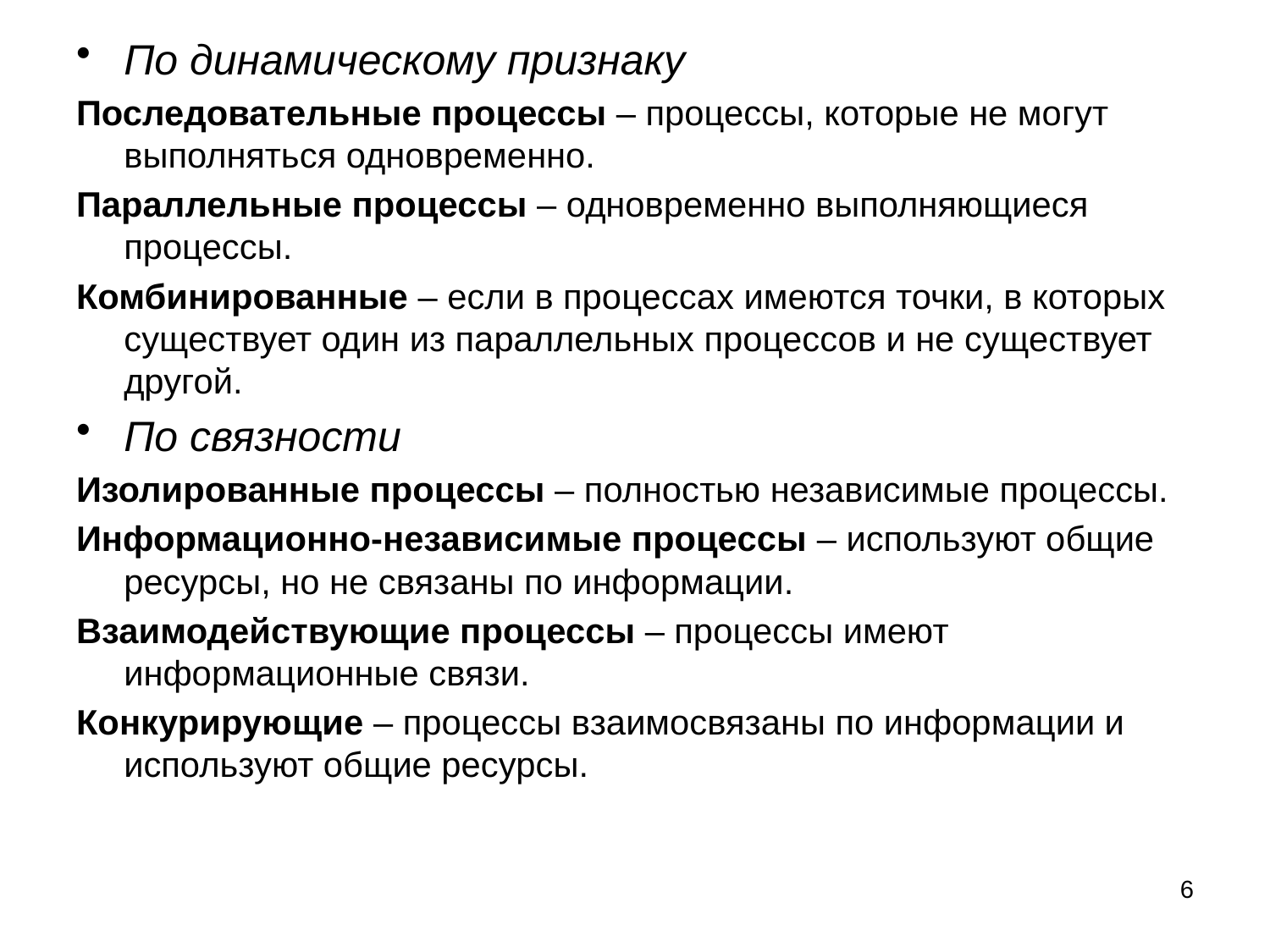

По динамическому признаку
Последовательные процессы – процессы, которые не могут выполняться одновременно.
Параллельные процессы – одновременно выполняющиеся процессы.
Комбинированные – если в процессах имеются точки, в которых существует один из параллельных процессов и не существует другой.
По связности
Изолированные процессы – полностью независимые процессы.
Информационно-независимые процессы – используют общие ресурсы, но не связаны по информации.
Взаимодействующие процессы – процессы имеют информационные связи.
Конкурирующие – процессы взаимосвязаны по информации и используют общие ресурсы.

6